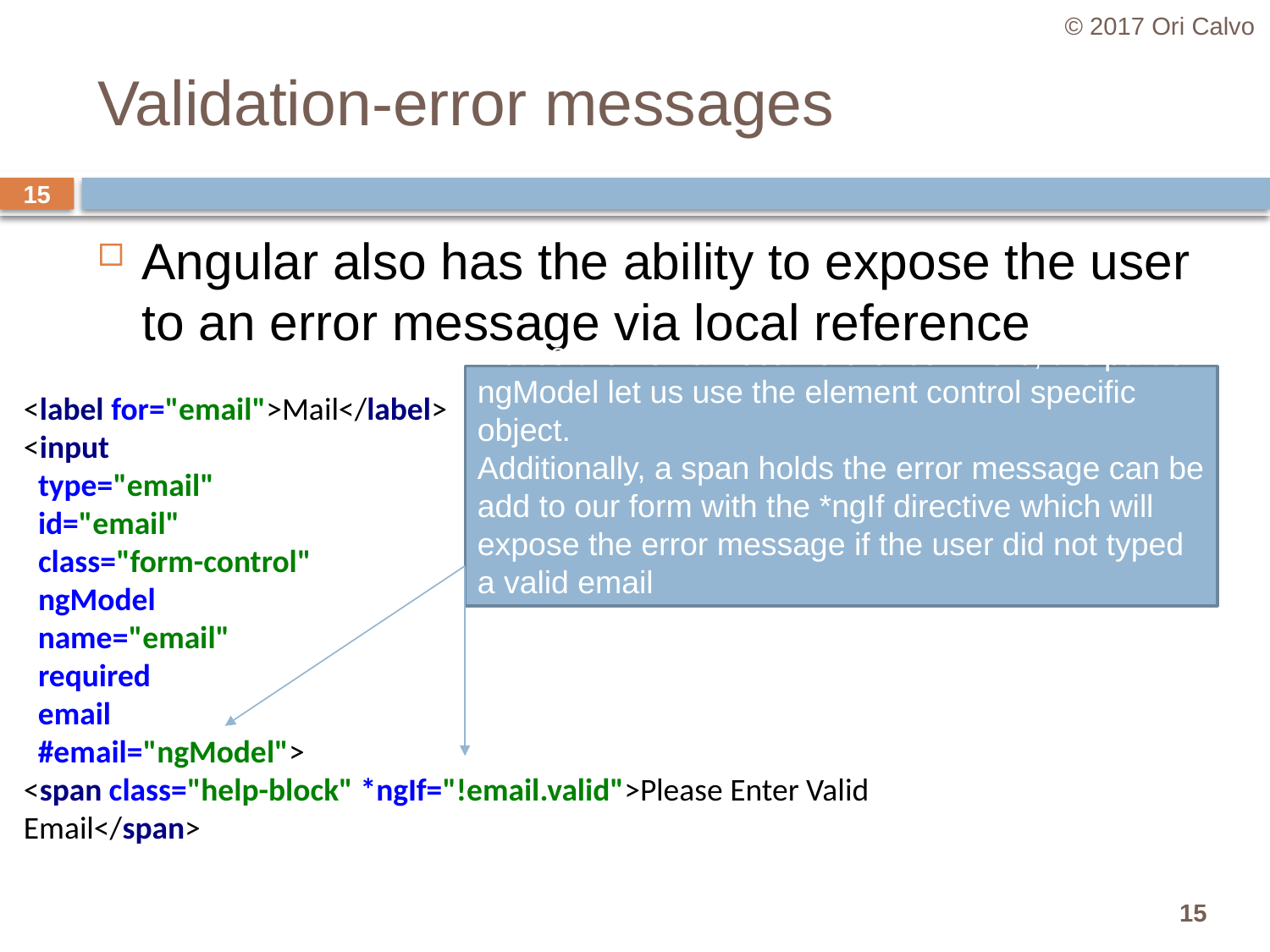

© 2017 Ori Calvo
# Validation-error messages
15
Angular also has the ability to expose the user to an error message via local reference

Notice the #email local reference? Here, the part of ngModel let us use the element control specific object.
Additionally, a span holds the error message can be add to our form with the *ngIf directive which will expose the error message if the user did not typed a valid email

<label for="email">Mail</label>
<input
  type="email"
  id="email"
  class="form-control"
  ngModel
  name="email"
  required
  email
  #email="ngModel">
<span class="help-block" *ngIf="!email.valid">Please Enter Valid Email</span>